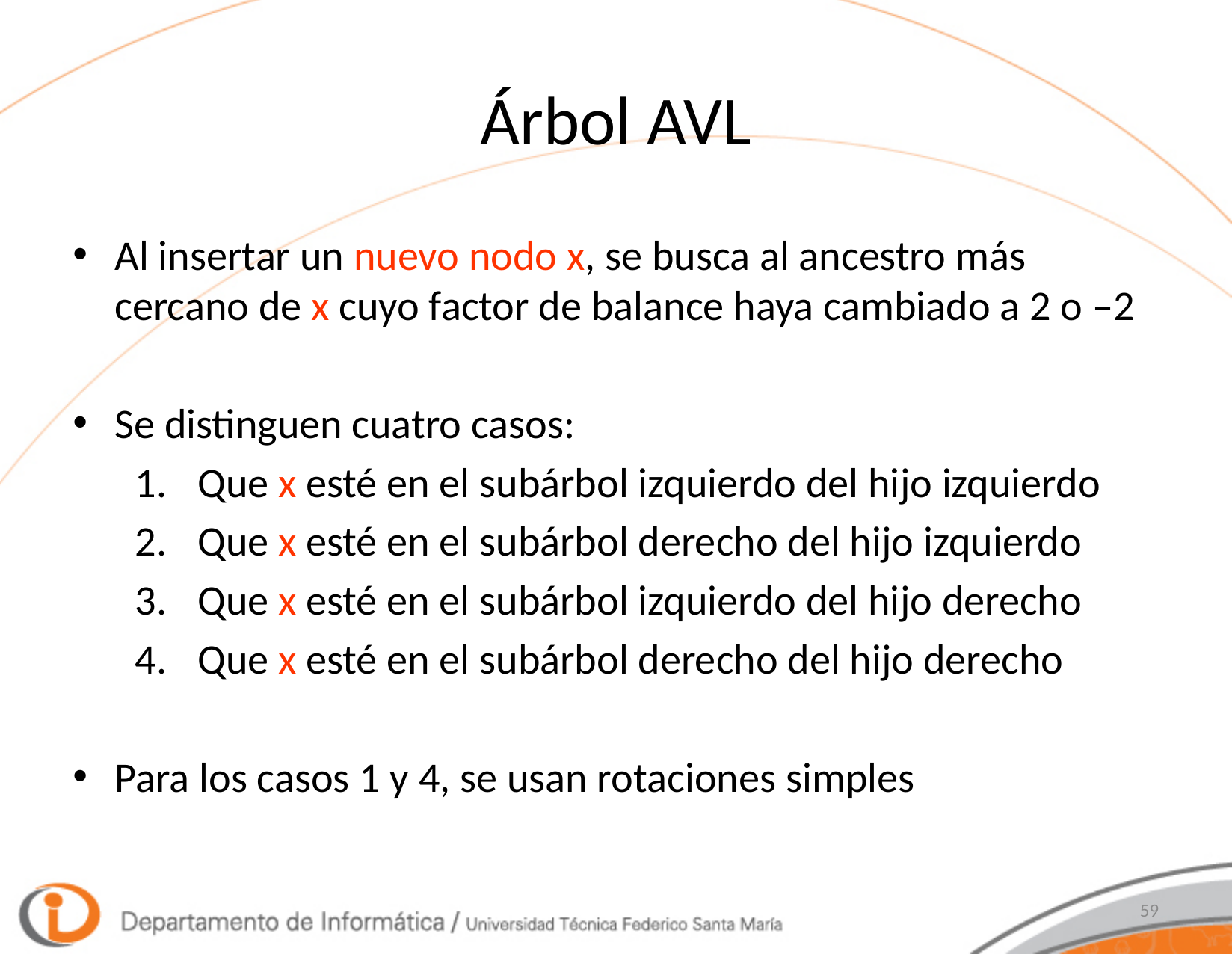

# Árbol AVL
Al insertar un nuevo nodo x, se busca al ancestro más cercano de x cuyo factor de balance haya cambiado a 2 o –2

Se distinguen cuatro casos:
Que x esté en el subárbol izquierdo del hijo izquierdo
Que x esté en el subárbol derecho del hijo izquierdo
Que x esté en el subárbol izquierdo del hijo derecho
Que x esté en el subárbol derecho del hijo derecho

Para los casos 1 y 4, se usan rotaciones simples
59